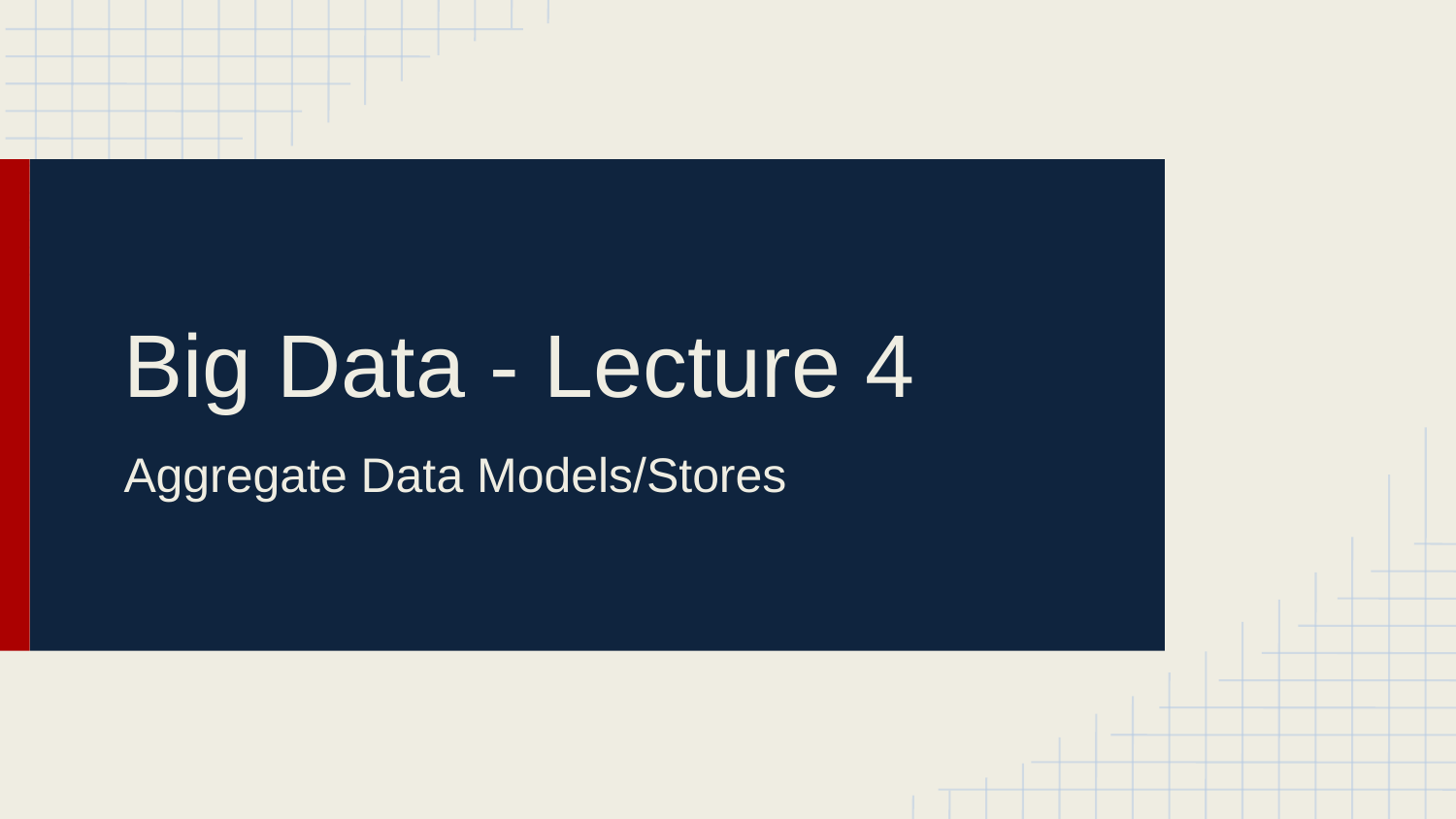

# Big Data - Lecture 4
Aggregate Data Models/Stores